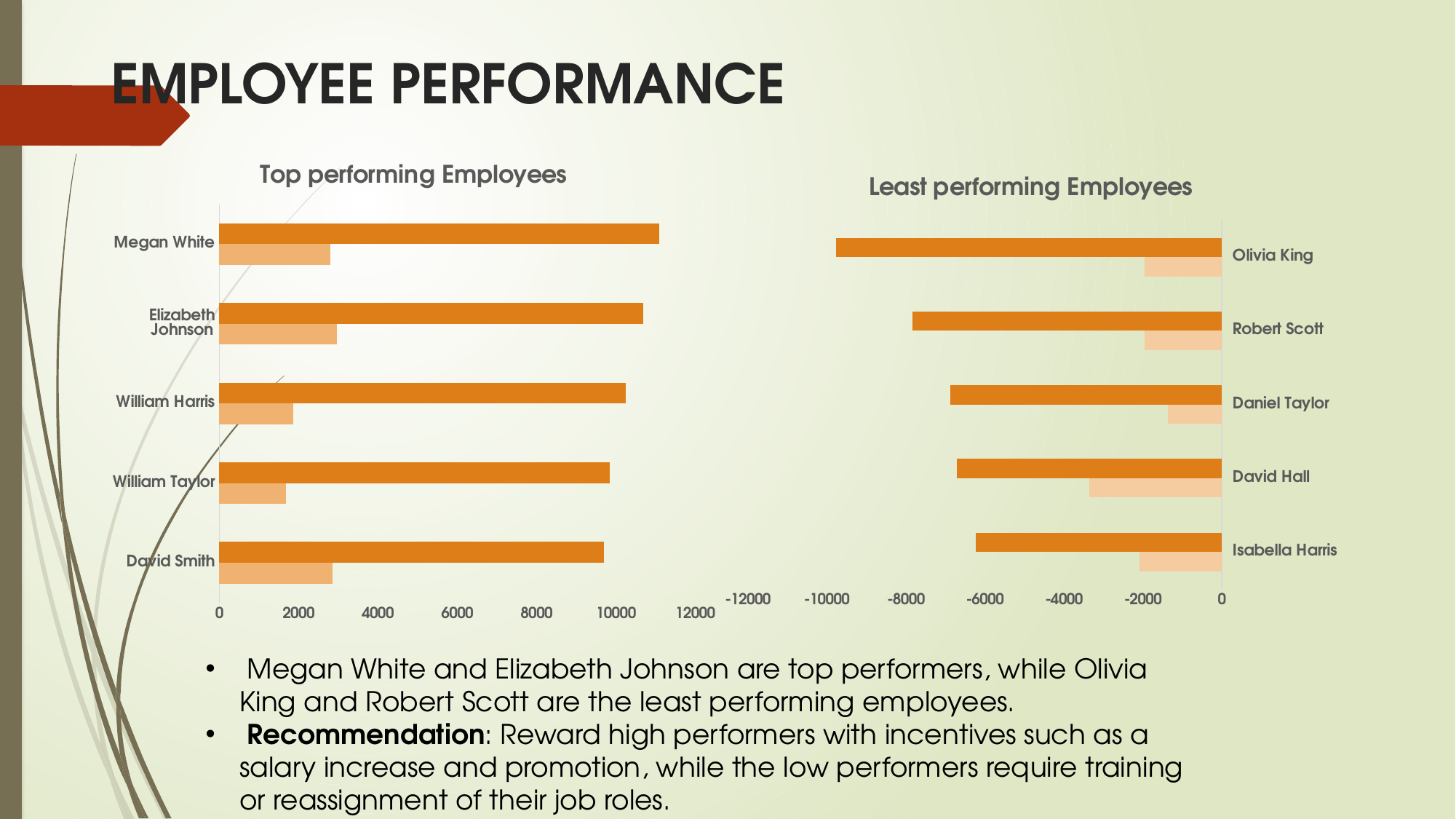

# EMPLOYEE PERFORMANCE

### Chart: Top performing Employees

| Category | Average of Sales_Target | Sum of Sales Performance |
|---|---|---|
| David Smith | 2851.5714285714284 | 9700.0 |
| William Taylor | 1679.5 | 9847.0 |
| William Harris | 1865.5 | 10246.0 |
| Elizabeth Johnson | 2973.4 | 10702.0 |
| Megan White | 2801.4 | 11095.0 |

### Chart: Least performing Employees

| Category | Average of Sales Performance | Sum of Sales Performance |
|---|---|---|
| Isabella Harris | -2076.3333333333335 | -6229.0 |
| David Hall | -3352.0 | -6704.0 |
| Daniel Taylor | -1374.6 | -6873.0 |
| Robert Scott | -1956.75 | -7827.0 |
| Olivia King | -1953.2 | -9766.0 |
 Megan White and Elizabeth Johnson are top performers, while Olivia  King and Robert Scott are the least performing employees.
 Recommendation: Reward high performers with incentives such as a salary increase and promotion, while the low performers require training or reassignment of their job roles.